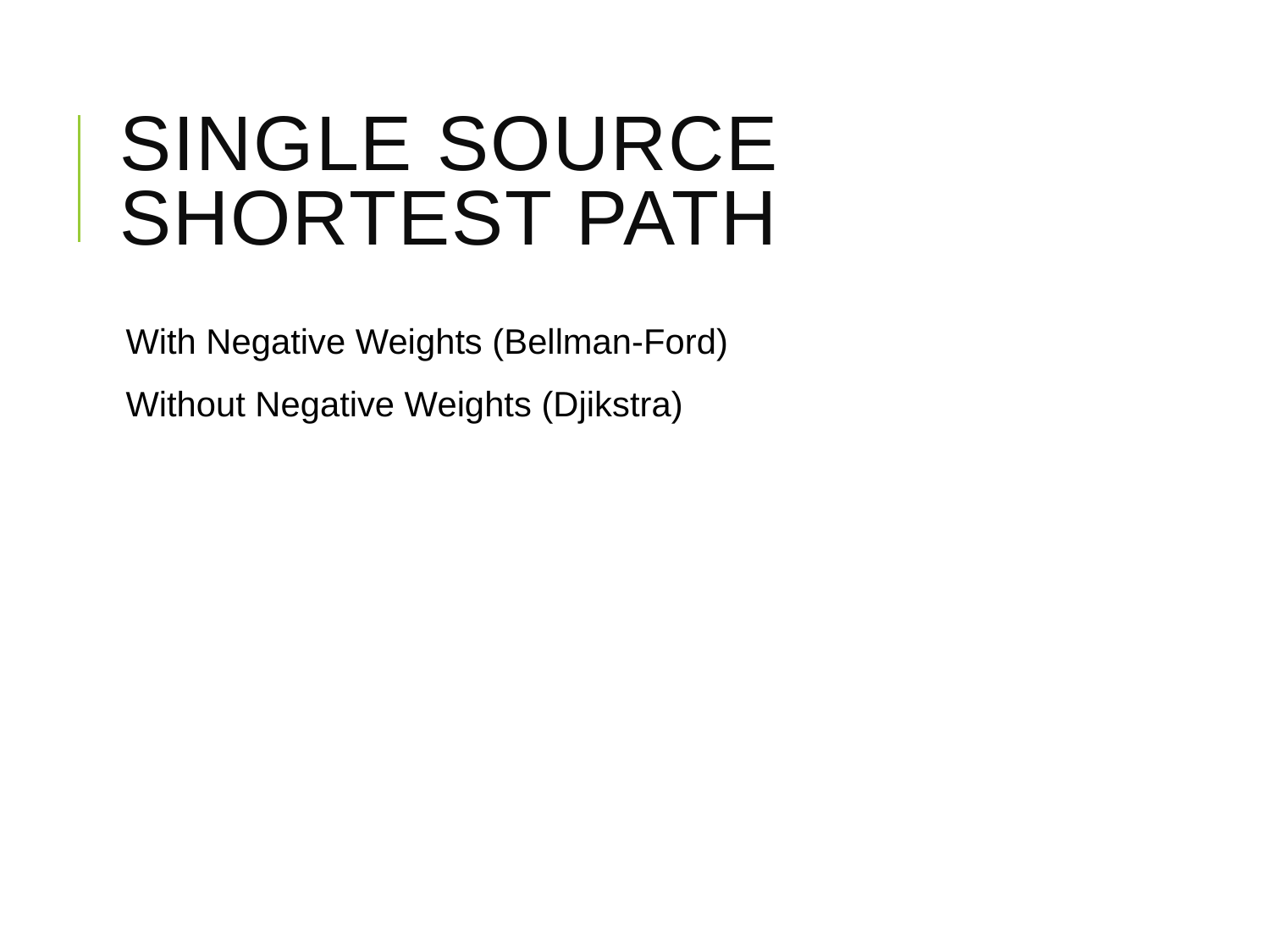

# Single Source Shortest Path
With Negative Weights (Bellman-Ford)
Without Negative Weights (Djikstra)